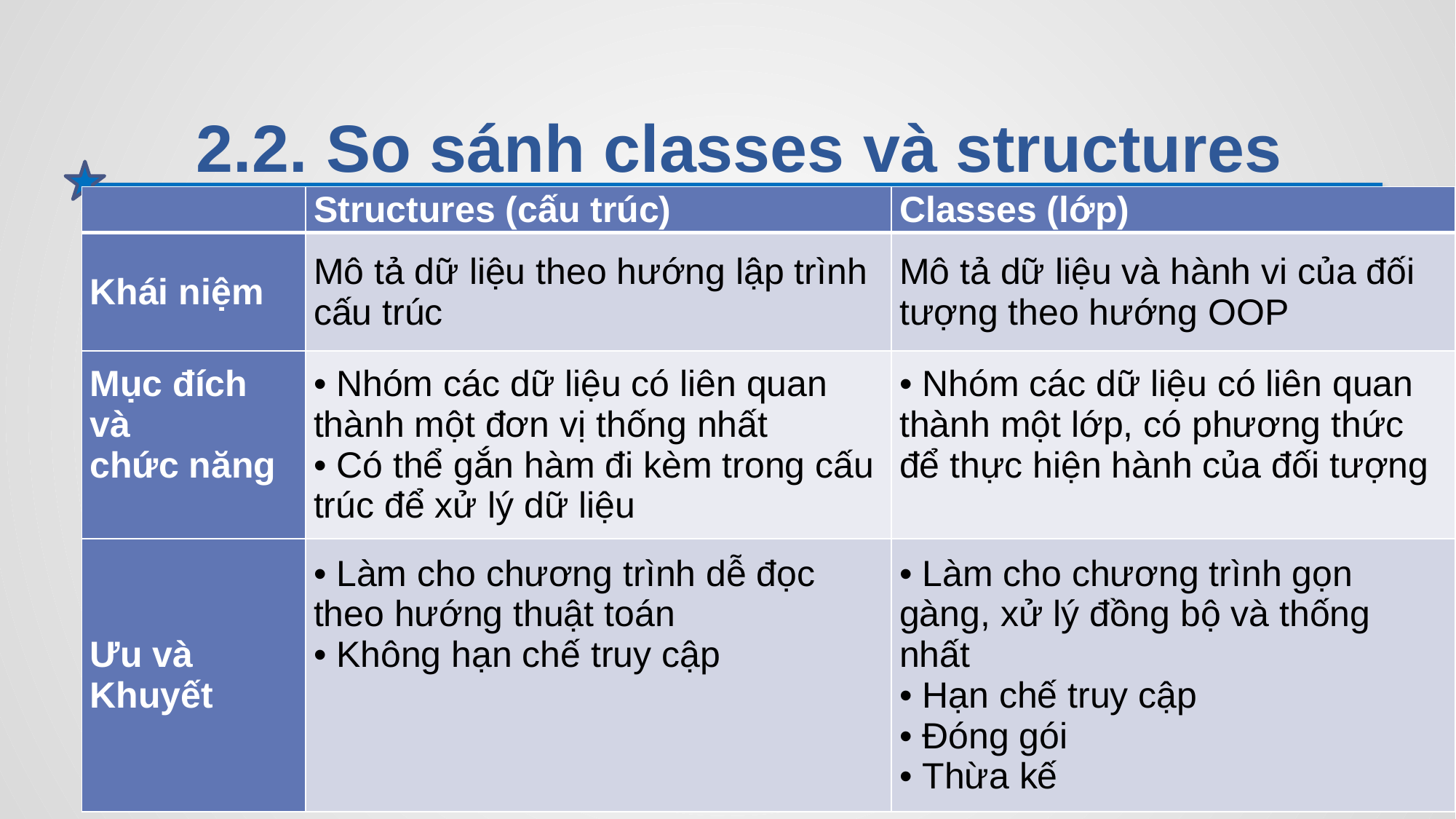

# 2.2. So sánh classes và structures
|  | Structures (cấu trúc) | Classes (lớp) |
| --- | --- | --- |
| Khái niệm | Mô tả dữ liệu theo hướng lập trình cấu trúc | Mô tả dữ liệu và hành vi của đối tượng theo hướng OOP |
| Mục đích và chức năng | • Nhóm các dữ liệu có liên quan thành một đơn vị thống nhất • Có thể gắn hàm đi kèm trong cấu trúc để xử lý dữ liệu | • Nhóm các dữ liệu có liên quan thành một lớp, có phương thức để thực hiện hành của đối tượng |
| Ưu và Khuyết | • Làm cho chương trình dễ đọc theo hướng thuật toán • Không hạn chế truy cập | • Làm cho chương trình gọn gàng, xử lý đồng bộ và thống nhất • Hạn chế truy cập • Đóng gói • Thừa kế |